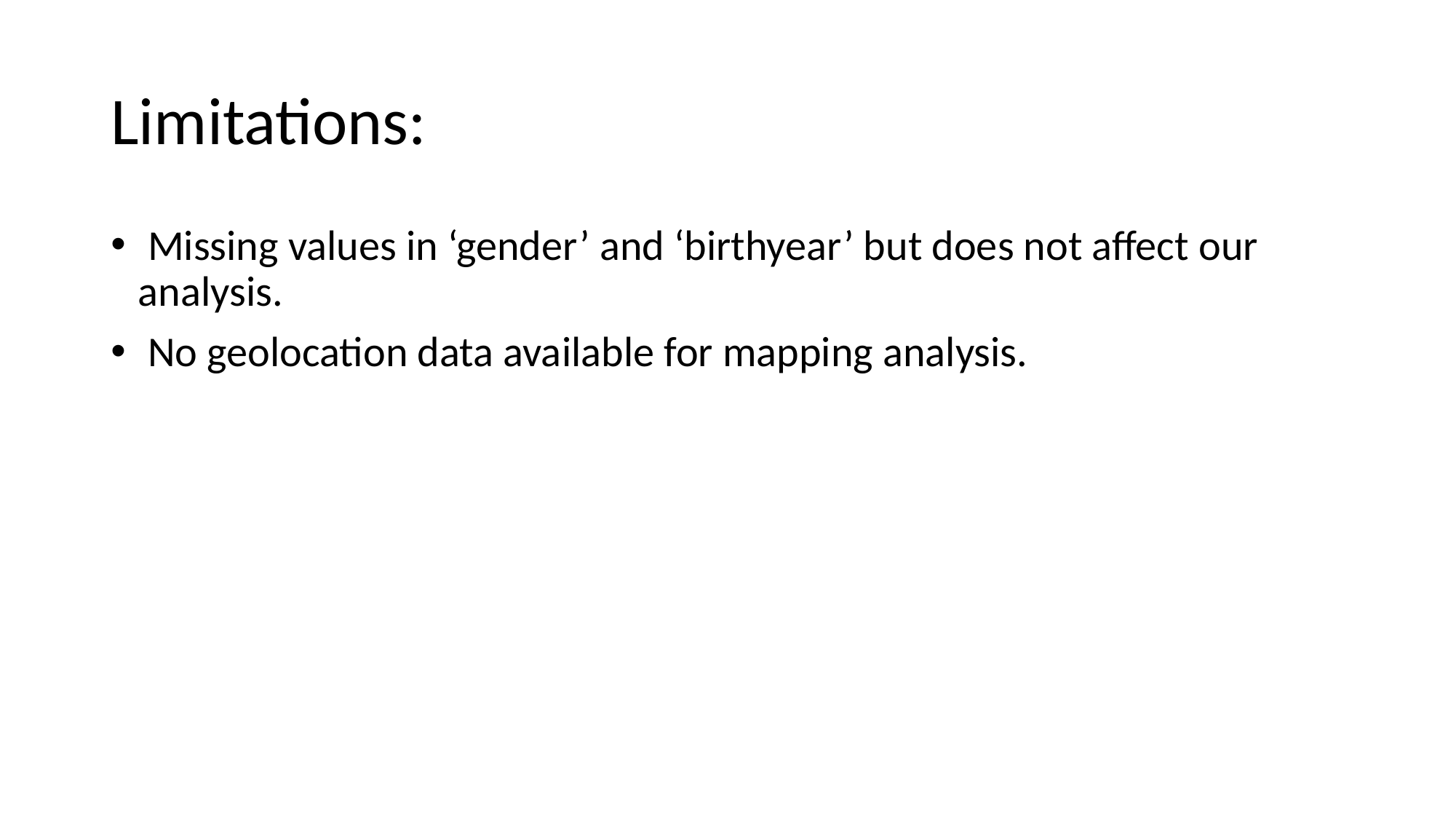

# Limitations:
 Missing values in ‘gender’ and ‘birthyear’ but does not affect our analysis.
 No geolocation data available for mapping analysis.